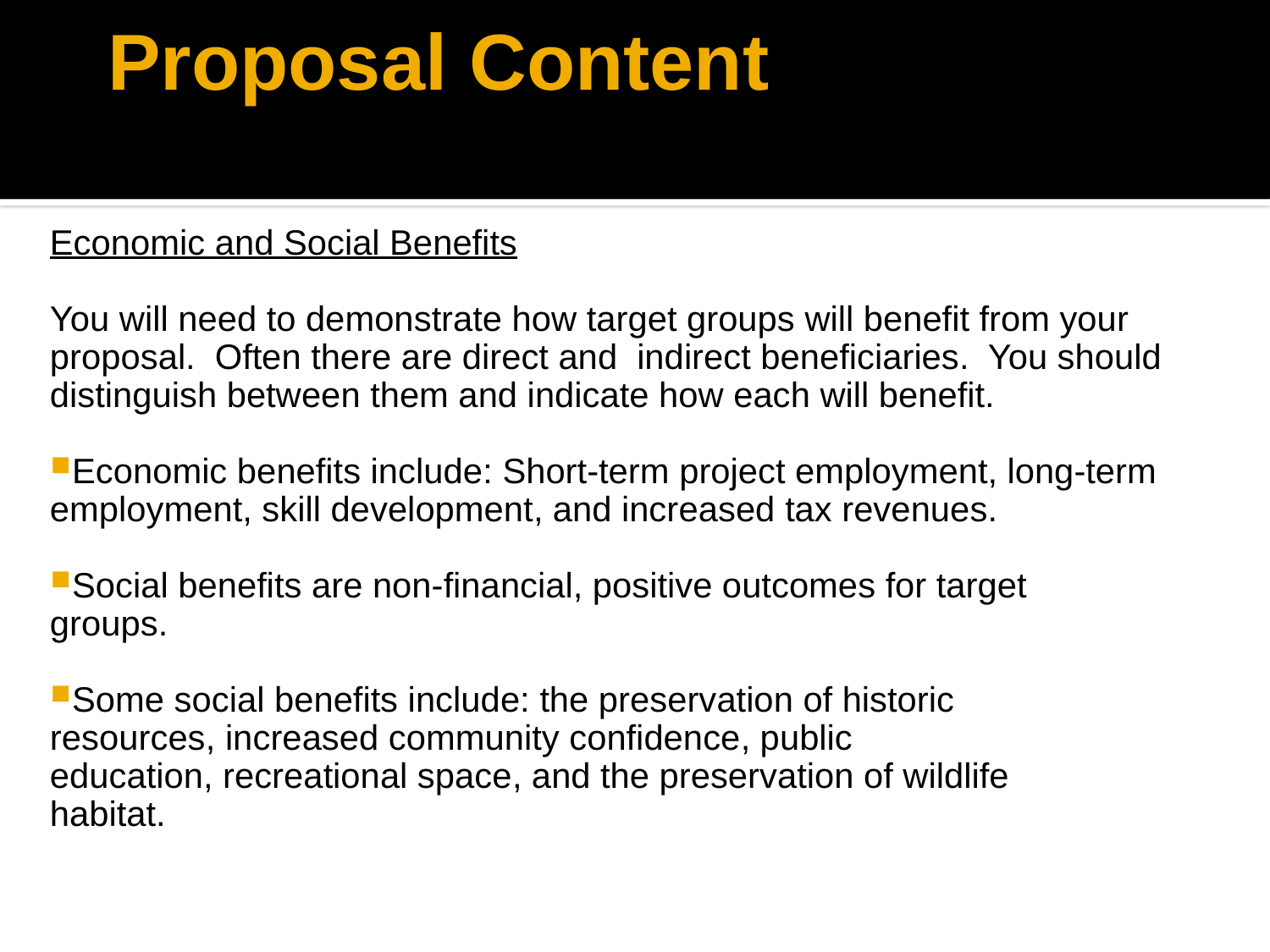

# Proposal Content
Economic and Social Benefits
You will need to demonstrate how target groups will benefit from your proposal.  Often there are direct and  indirect beneficiaries.  You should distinguish between them and indicate how each will benefit.

Economic benefits include: Short-term project employment, long-term employment, skill development, and increased tax revenues.

Social benefits are non-financial, positive outcomes for target
groups.

Some social benefits include: the preservation of historic
resources, increased community confidence, public
education, recreational space, and the preservation of wildlife
habitat.